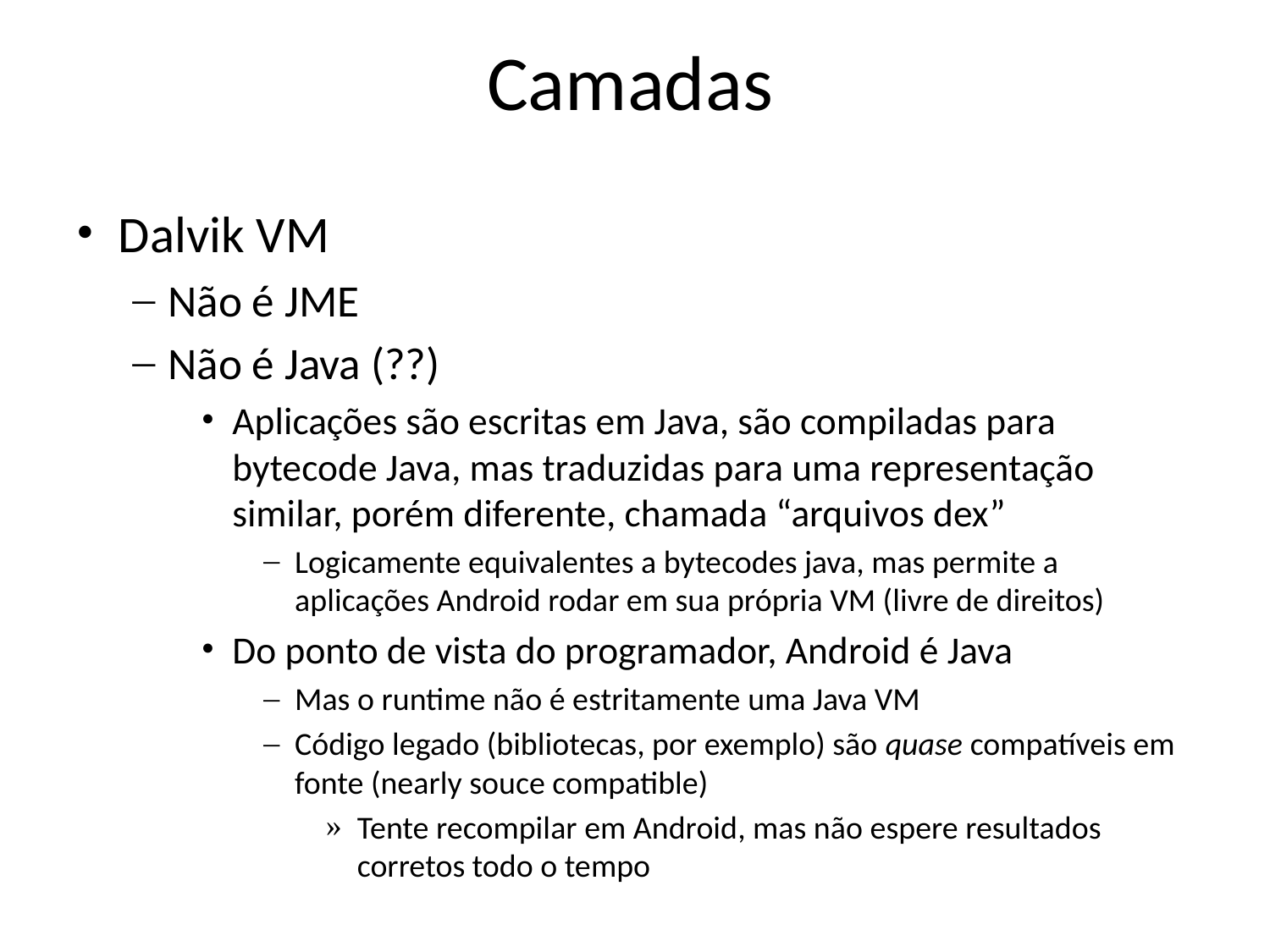

Camadas
Dalvik VM
Não é JME
Não é Java (??)
Aplicações são escritas em Java, são compiladas para bytecode Java, mas traduzidas para uma representação similar, porém diferente, chamada “arquivos dex”
Logicamente equivalentes a bytecodes java, mas permite a aplicações Android rodar em sua própria VM (livre de direitos)
Do ponto de vista do programador, Android é Java
Mas o runtime não é estritamente uma Java VM
Código legado (bibliotecas, por exemplo) são quase compatíveis em fonte (nearly souce compatible)
Tente recompilar em Android, mas não espere resultados corretos todo o tempo